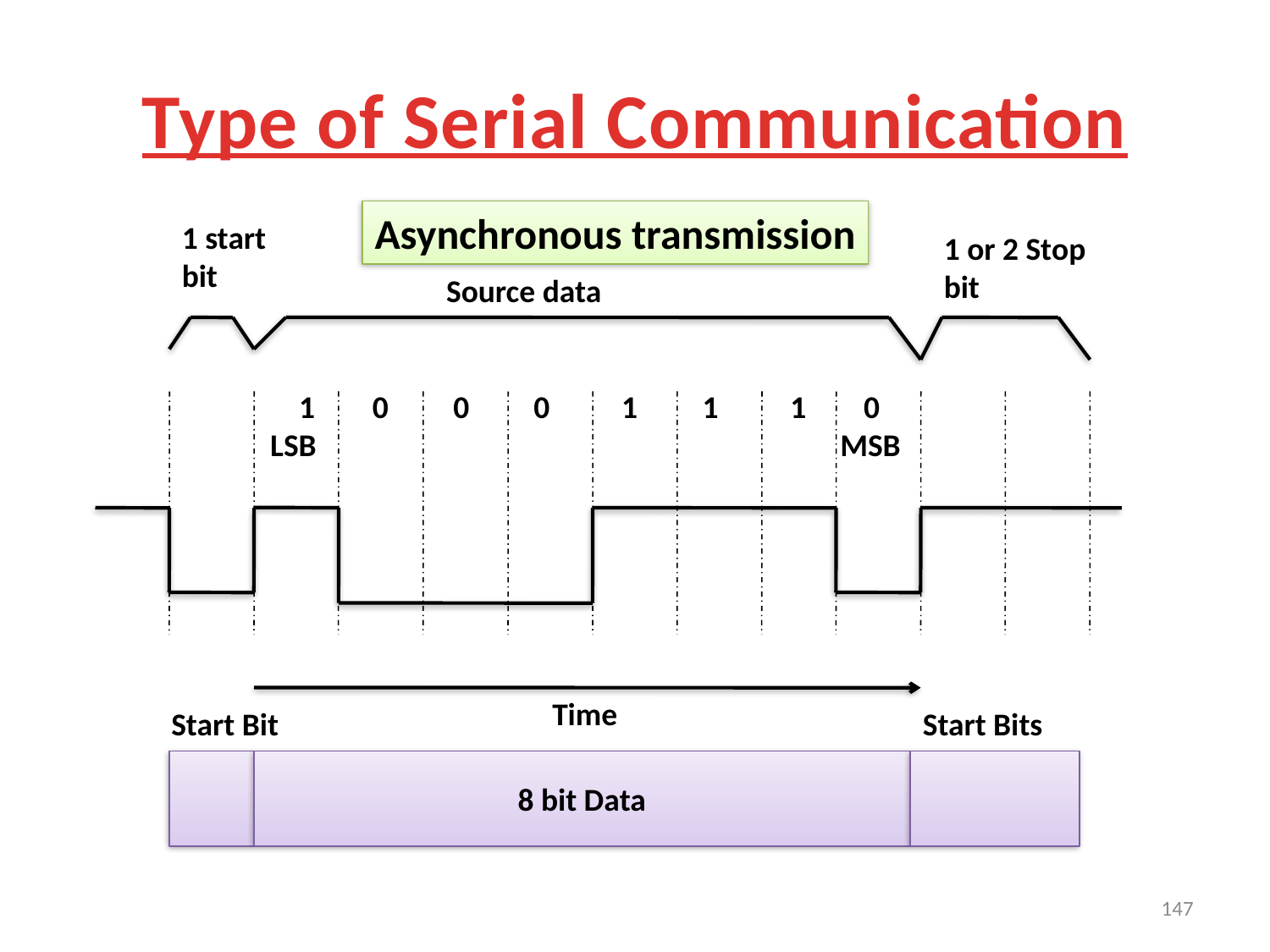

# Type of Serial Communication
Asynchronous transmission
1 start
bit
1 or 2 Stop
bit
Source data
      1        0         0         0          1         1          1        0
  LSB                                                                         MSB
Time
Start Bit
Start Bits

8 bit Data

147